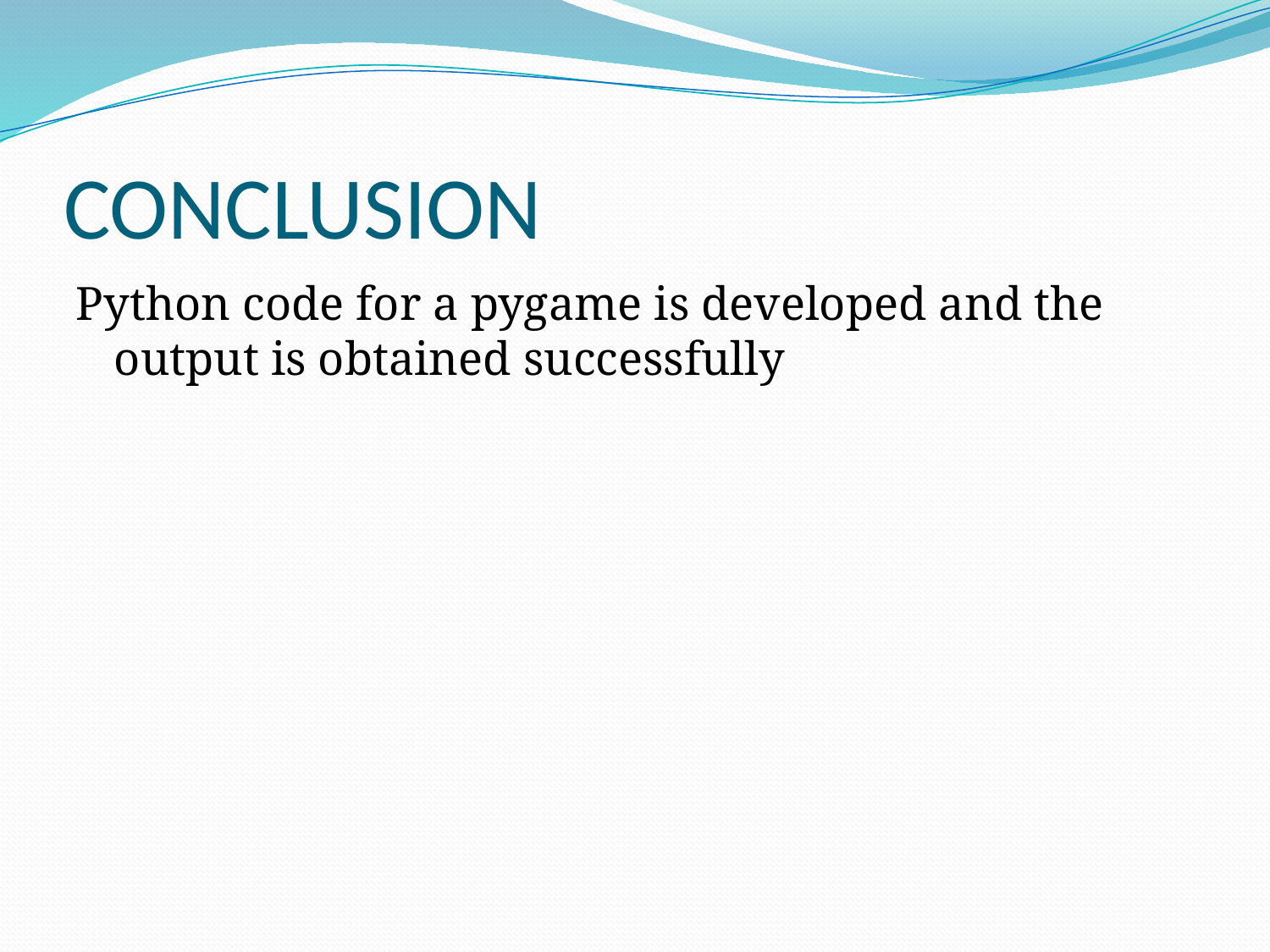

# CONCLUSION
Python code for a pygame is developed and the output is obtained successfully